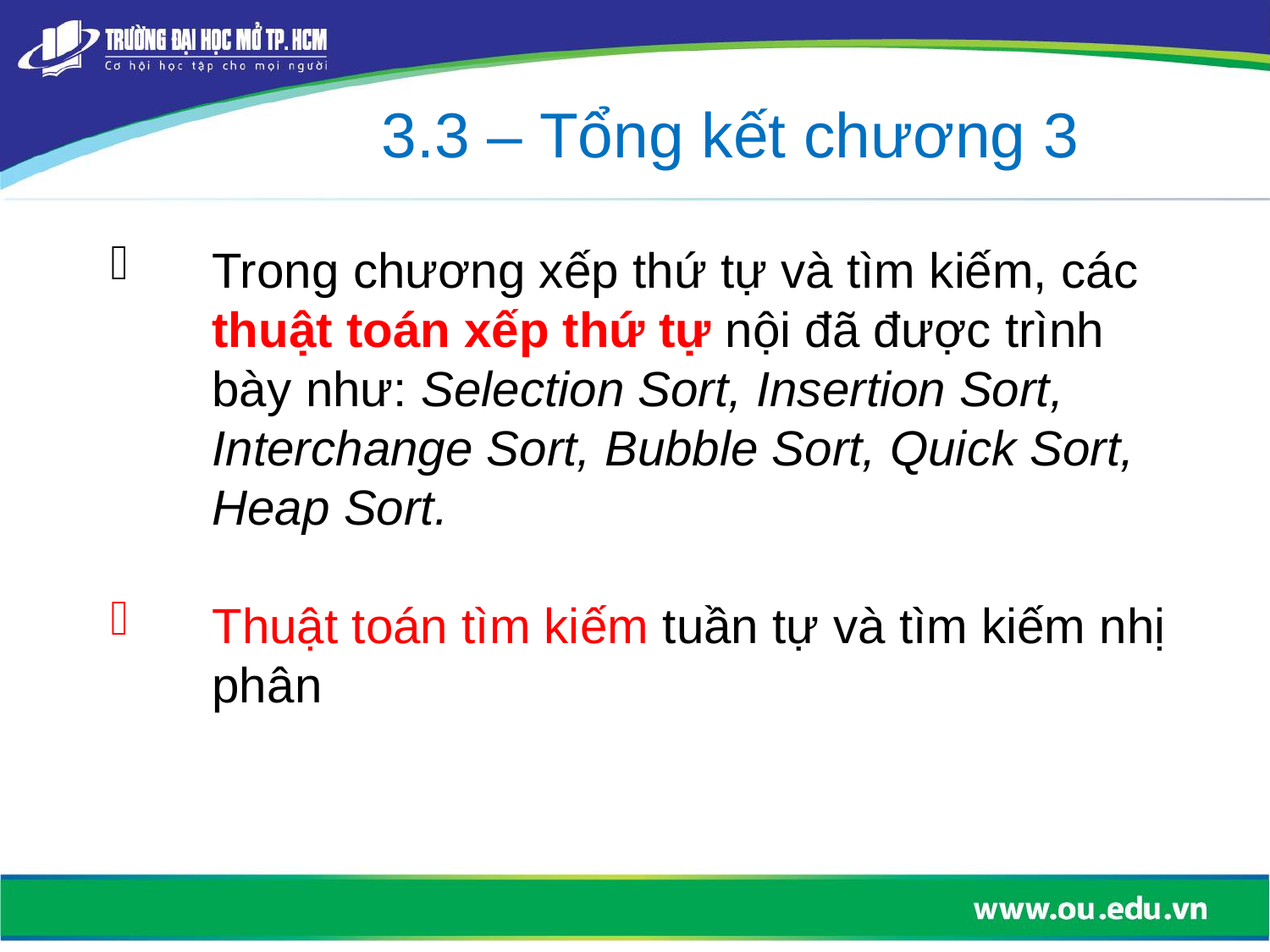

3.3 – Tổng kết chương 3

Trong chương xếp thứ tự và tìm kiếm, các thuật toán xếp thứ tự nội đã được trình bày như: Selection Sort, Insertion Sort, Interchange Sort, Bubble Sort, Quick Sort, Heap Sort.

Thuật toán tìm kiếm tuần tự và tìm kiếm nhị phân